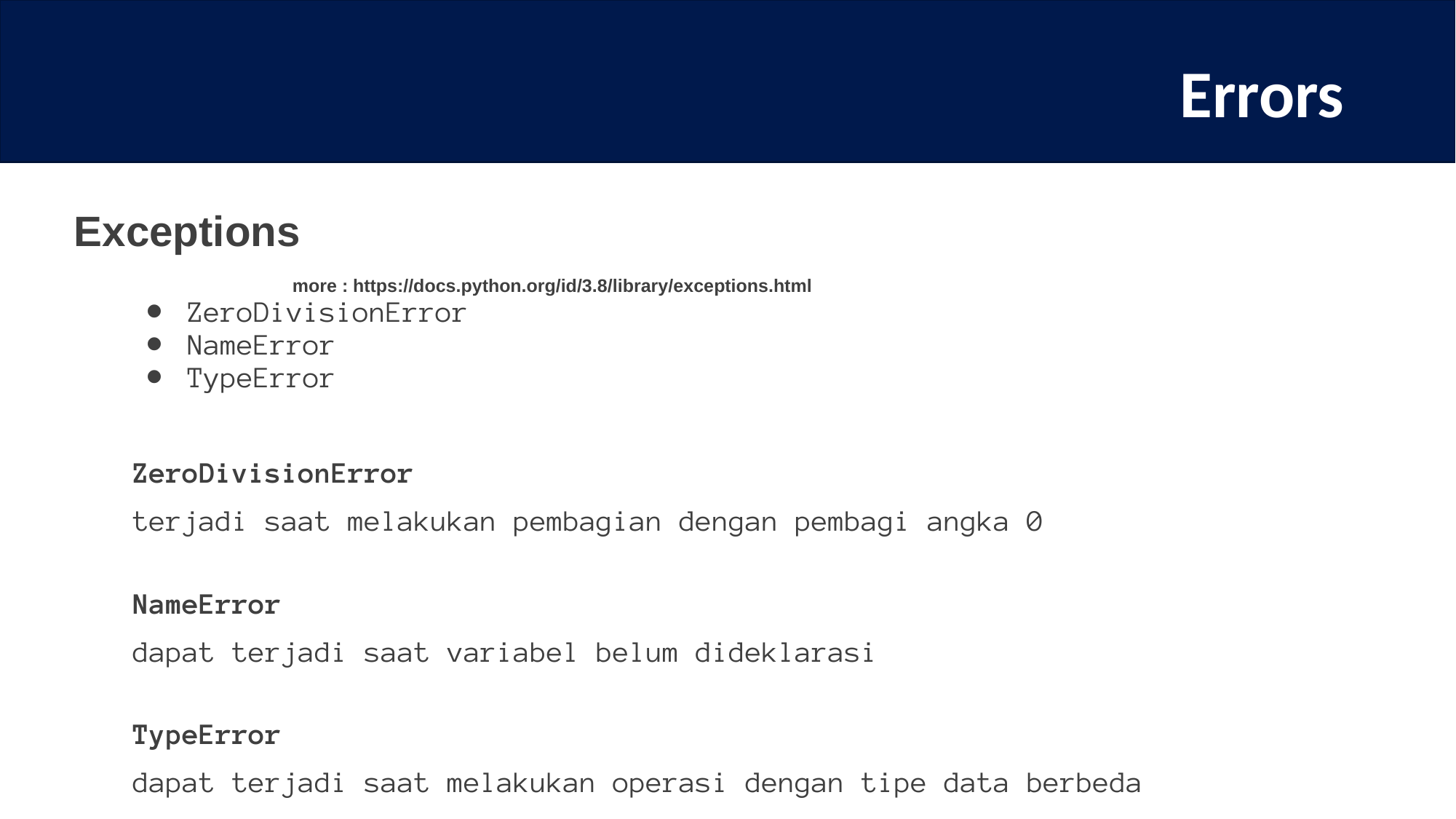

# Errors
Exceptions												more : https://docs.python.org/id/3.8/library/exceptions.html
ZeroDivisionError
NameError
TypeError

ZeroDivisionError
terjadi saat melakukan pembagian dengan pembagi angka 0

NameError
dapat terjadi saat variabel belum dideklarasi

TypeError
dapat terjadi saat melakukan operasi dengan tipe data berbeda